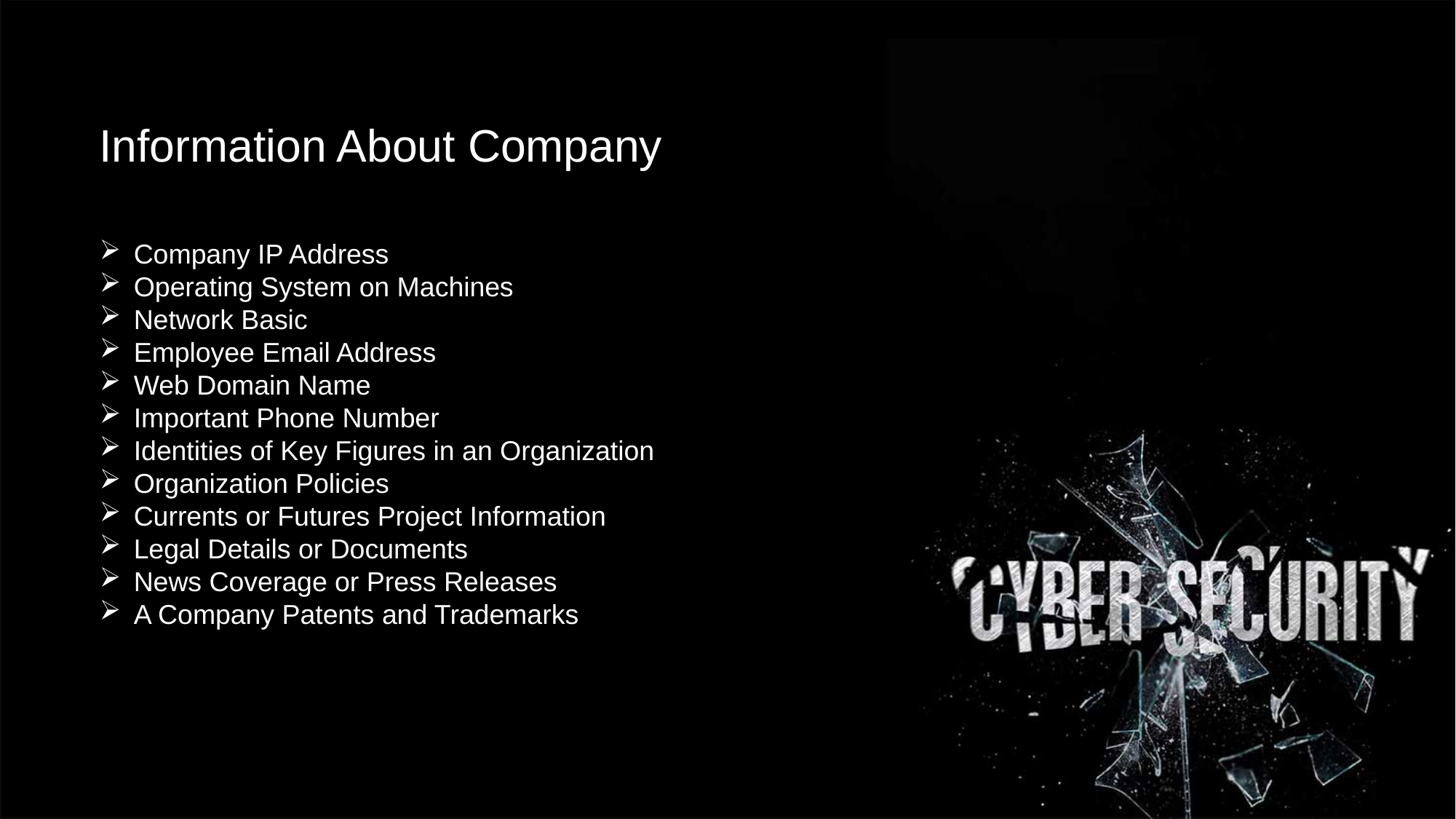

Information About Company

Company IP Address
Operating System on Machines
Network Basic
Employee Email Address
Web Domain Name
Important Phone Number
Identities of Key Figures in an Organization
Organization Policies
Currents or Futures Project Information
Legal Details or Documents
News Coverage or Press Releases
A Company Patents and Trademarks